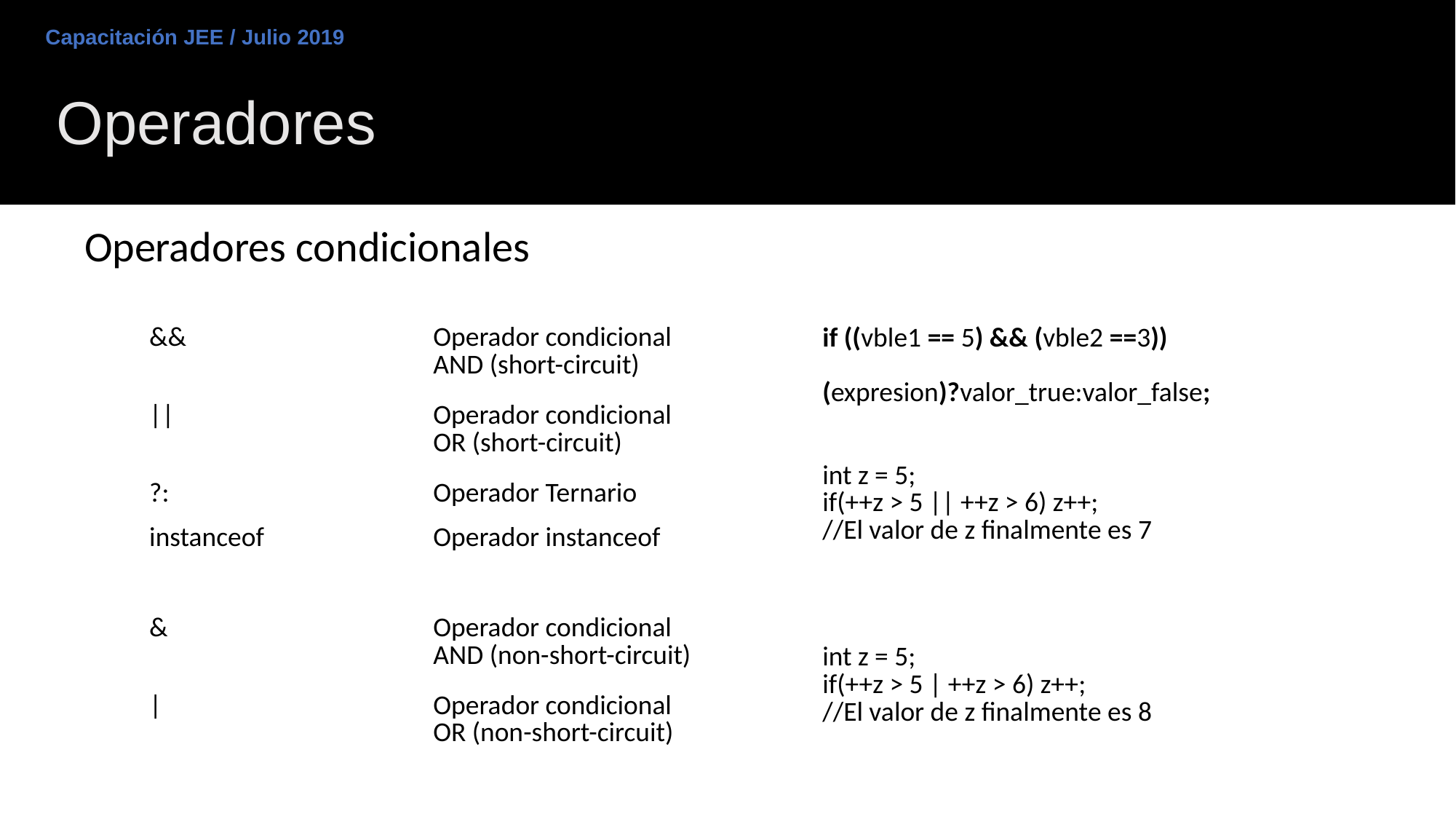

Capacitación JEE / Julio 2019
# Operadores
Operadores condicionales
|  |  |
| --- | --- |
| if ((vble1 == 5) && (vble2 ==3)) (expresion)?valor\_true:valor\_false; int z = 5; if(++z > 5 || ++z > 6) z++; //El valor de z finalmente es 7 |  |
|  |  |
| int z = 5; if(++z > 5 | ++z > 6) z++; //El valor de z finalmente es 8 |  |
| && | Operador condicional AND (short-circuit) |
| --- | --- |
| || | Operador condicional OR (short-circuit) |
| ?: | Operador Ternario |
| instanceof | Operador instanceof |
|  |  |
| & | Operador condicional AND (non-short-circuit) |
| | | Operador condicional OR (non-short-circuit) |